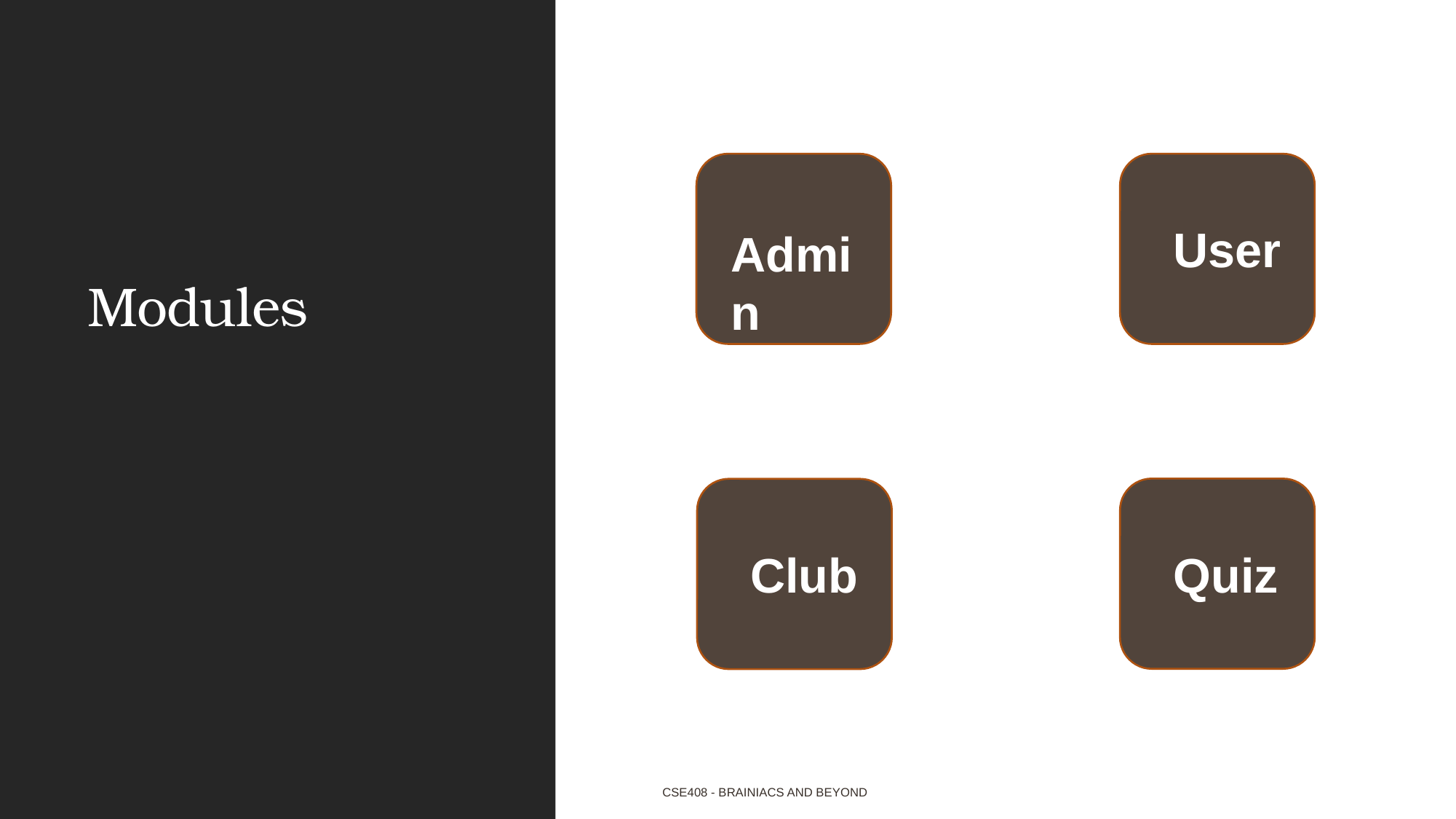

# Modules

User
Admin

Quiz
Club
CSE408 - Brainiacs and Beyond